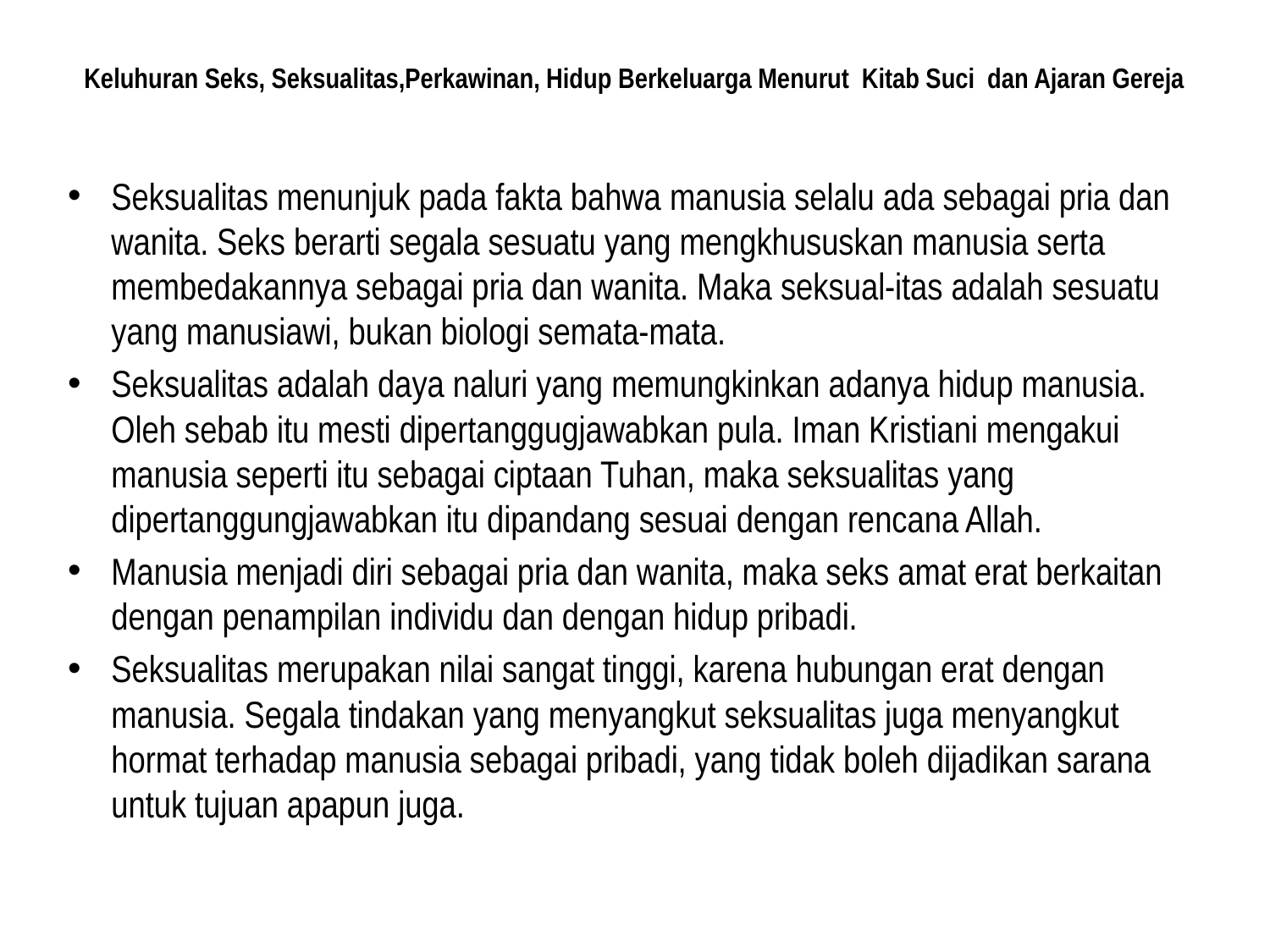

# Keluhuran Seks, Seksualitas,Perkawinan, Hidup Berkeluarga Menurut  Kitab Suci  dan Ajaran Gereja
Seksualitas menunjuk pada fakta bahwa manusia selalu ada sebagai pria dan wanita. Seks berarti segala sesuatu yang mengkhususkan manusia serta membedakannya sebagai pria dan wanita. Maka seksual-itas adalah sesuatu yang manusiawi, bukan biologi semata-mata.
Seksualitas adalah daya naluri yang memungkinkan adanya hidup manusia. Oleh sebab itu mesti dipertanggugjawabkan pula. Iman Kristiani mengakui manusia seperti itu sebagai ciptaan Tuhan, maka seksualitas yang dipertanggungjawabkan itu dipandang sesuai dengan rencana Allah.
Manusia menjadi diri sebagai pria dan wanita, maka seks amat erat berkaitan dengan penampilan individu dan dengan hidup pribadi.
Seksualitas merupakan nilai sangat tinggi, karena hubungan erat dengan manusia. Segala tindakan yang menyangkut seksualitas juga menyangkut hormat terhadap manusia sebagai pribadi, yang tidak boleh dijadikan sarana untuk tujuan apapun juga.